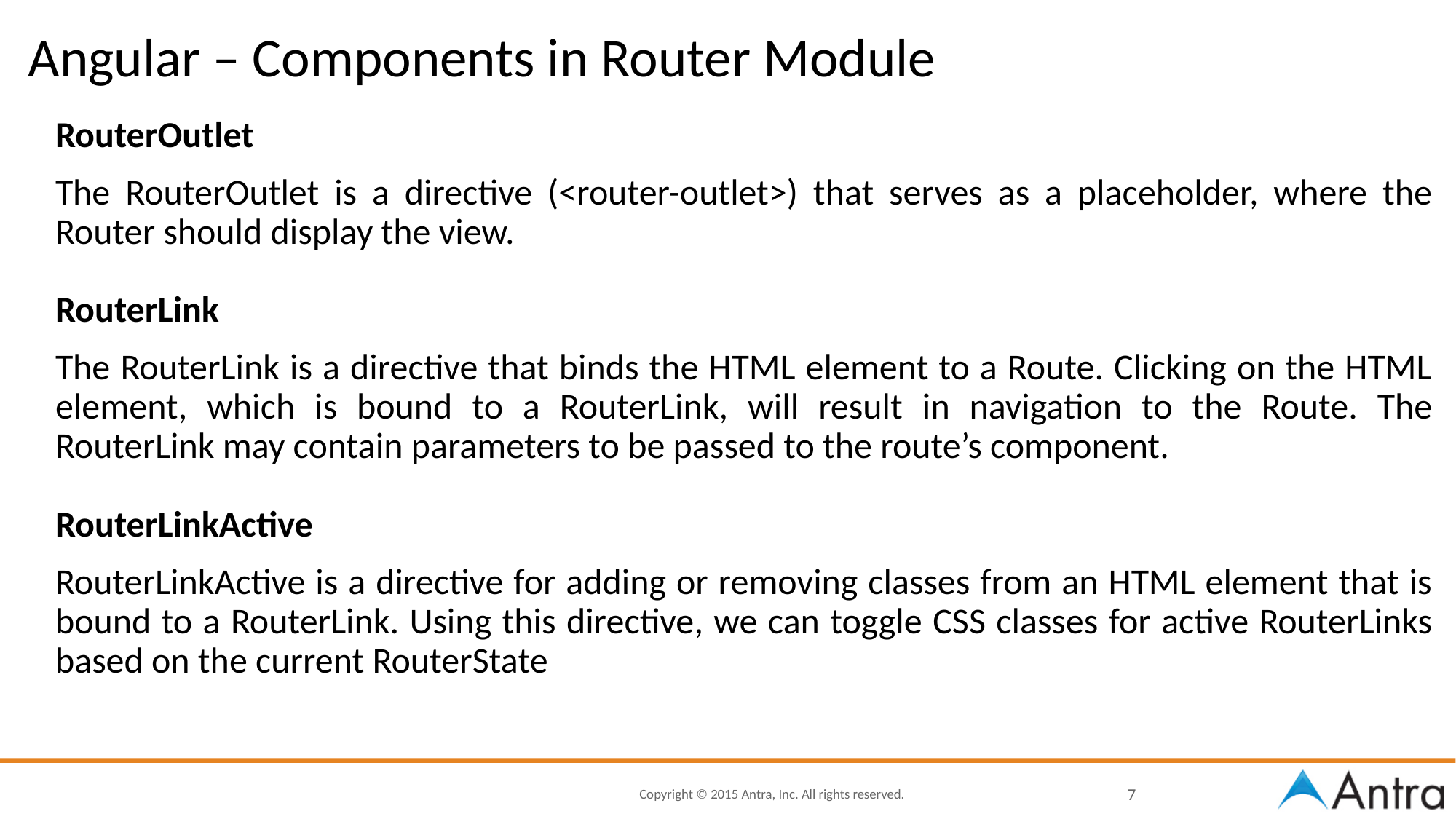

# Angular – Components in Router Module
RouterOutlet
The RouterOutlet is a directive (<router-outlet>) that serves as a placeholder, where the Router should display the view.

RouterLink
The RouterLink is a directive that binds the HTML element to a Route. Clicking on the HTML element, which is bound to a RouterLink, will result in navigation to the Route. The RouterLink may contain parameters to be passed to the route’s component.

RouterLinkActive
RouterLinkActive is a directive for adding or removing classes from an HTML element that is bound to a RouterLink. Using this directive, we can toggle CSS classes for active RouterLinks based on the current RouterState

7